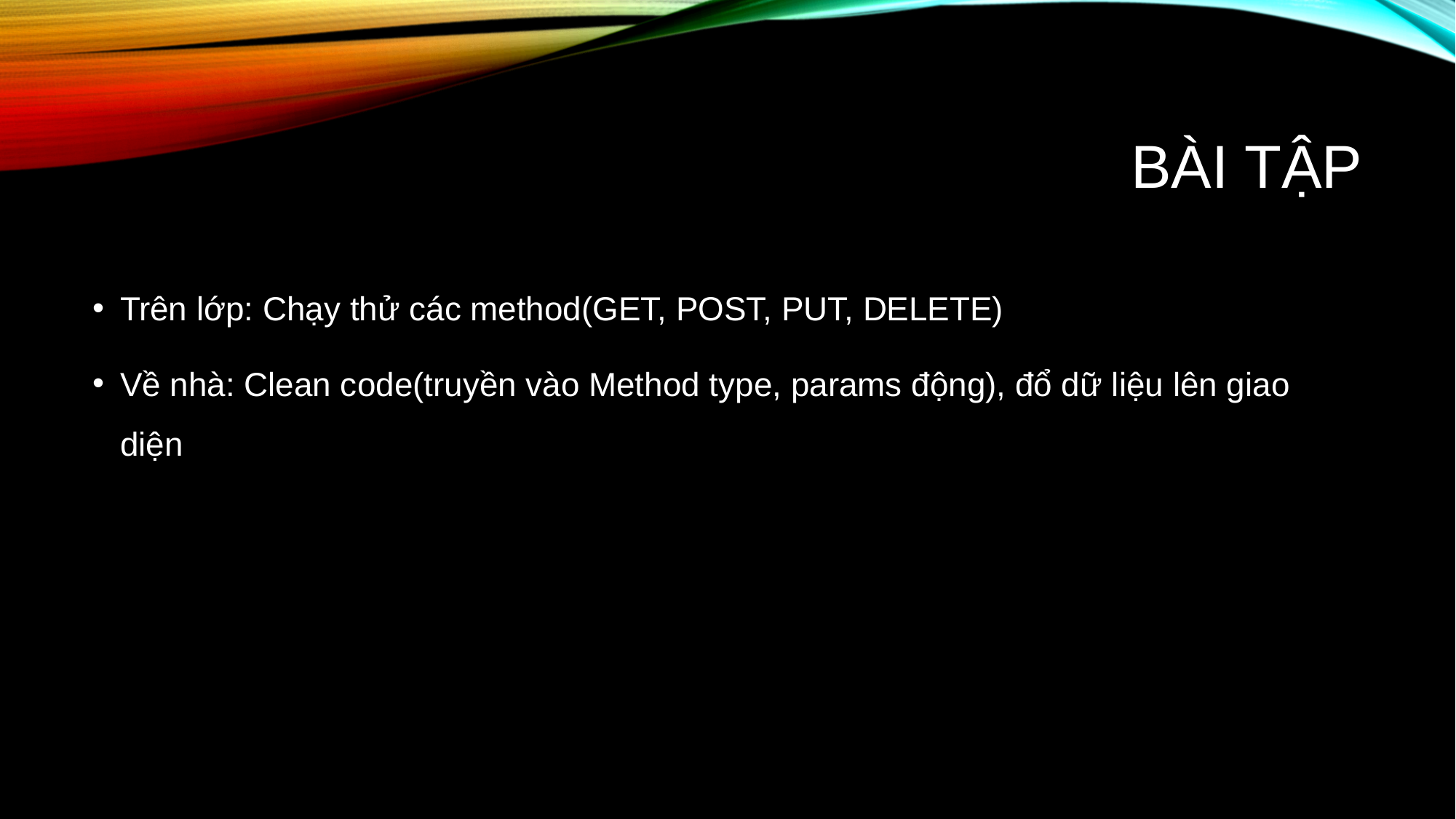

# Bài tập
Trên lớp: Chạy thử các method(GET, POST, PUT, DELETE)
Về nhà: Clean code(truyền vào Method type, params động), đổ dữ liệu lên giao diện